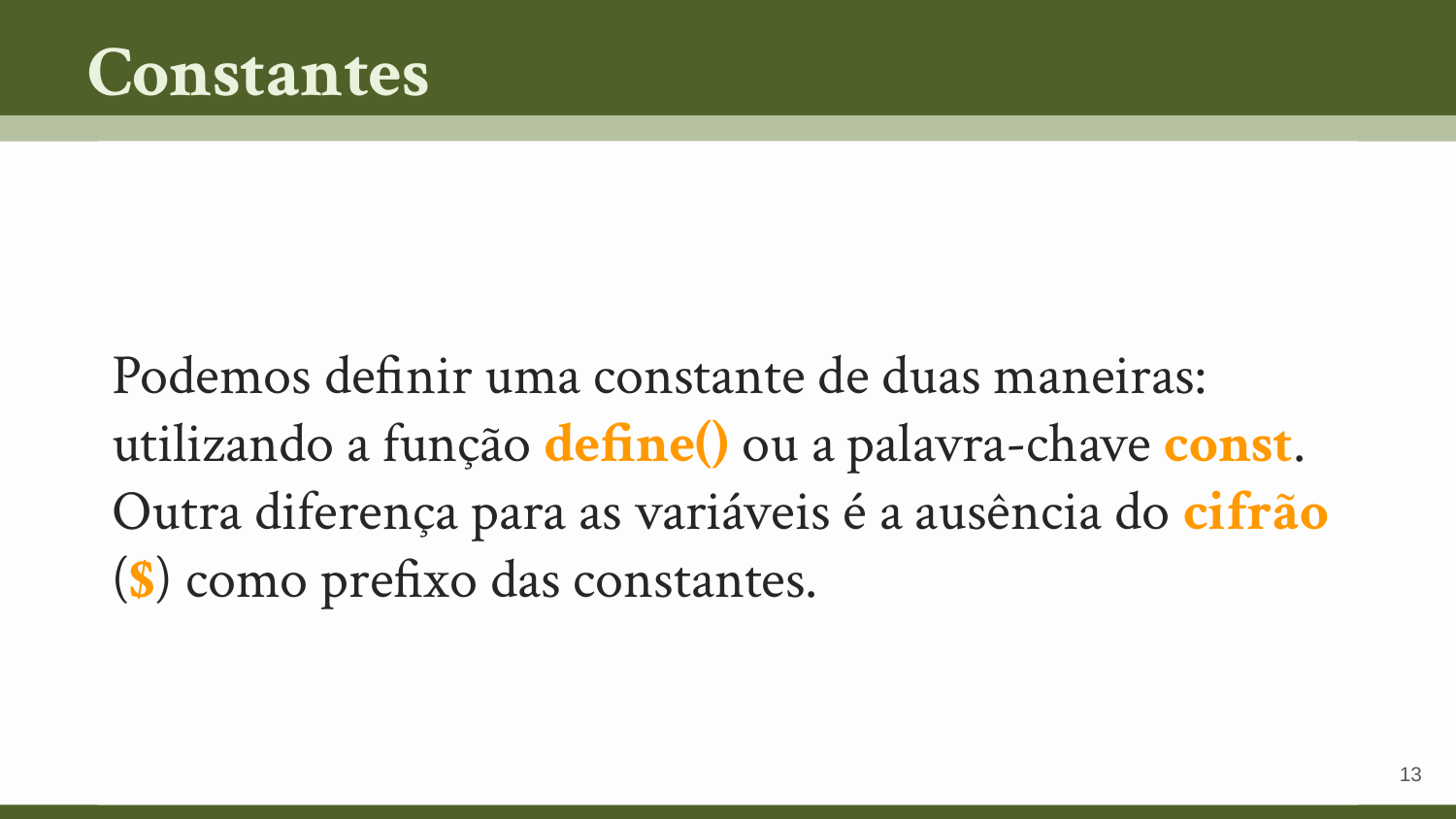

Constantes

Podemos definir uma constante de duas maneiras: utilizando a função define() ou a palavra-chave const. Outra diferença para as variáveis é a ausência do cifrão ($) como prefixo das constantes.

13